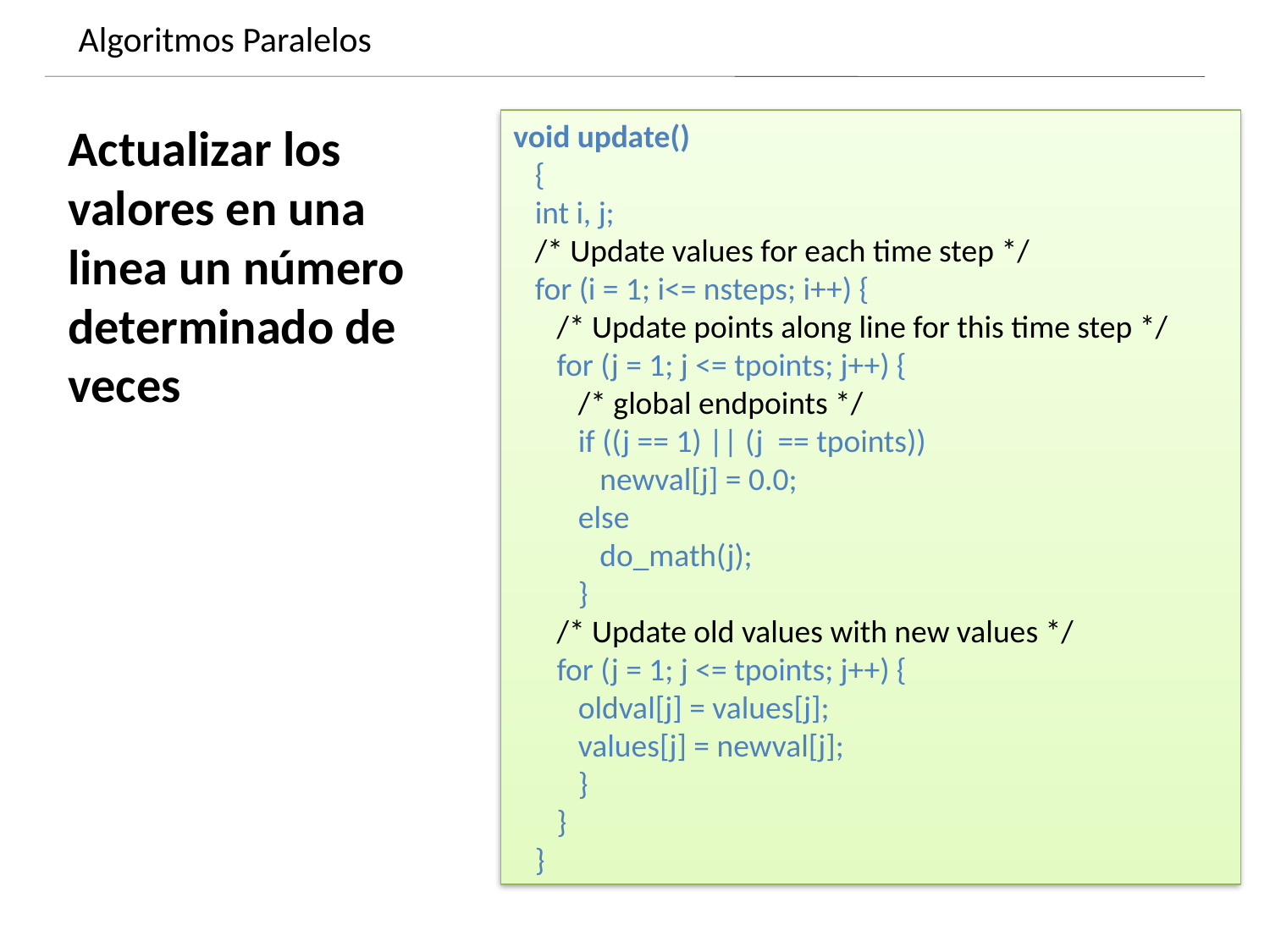

Algoritmos Paralelos
Dynamics of growing SMBHs in galaxy cores

Actualizar los valores en una linea un número
determinado de veces
void update()
   {
   int i, j;
   /* Update values for each time step */
   for (i = 1; i<= nsteps; i++) {
      /* Update points along line for this time step */
      for (j = 1; j <= tpoints; j++) {
         /* global endpoints */
         if ((j == 1) || (j  == tpoints))
            newval[j] = 0.0;
         else
            do_math(j);
         }
      /* Update old values with new values */
      for (j = 1; j <= tpoints; j++) {
         oldval[j] = values[j];
         values[j] = newval[j];
         }
      }
   }